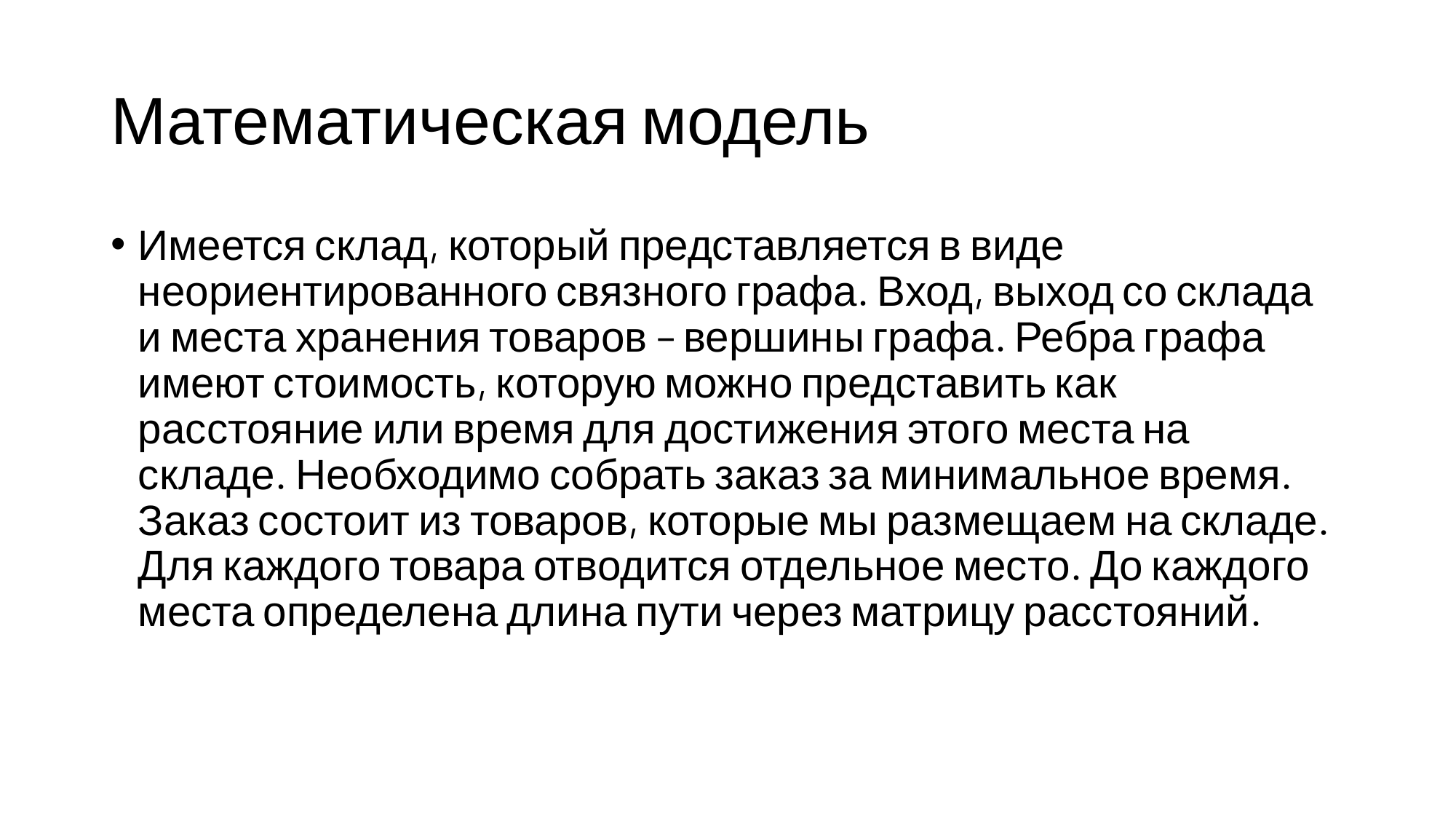

# Математическая модель
Имеется склад, который представляется в виде неориентированного связного графа. Вход, выход со склада и места хранения товаров – вершины графа. Ребра графа имеют стоимость, которую можно представить как расстояние или время для достижения этого места на складе. Необходимо собрать заказ за минимальное время. Заказ состоит из товаров, которые мы размещаем на складе. Для каждого товара отводится отдельное место. До каждого места определена длина пути через матрицу расстояний.